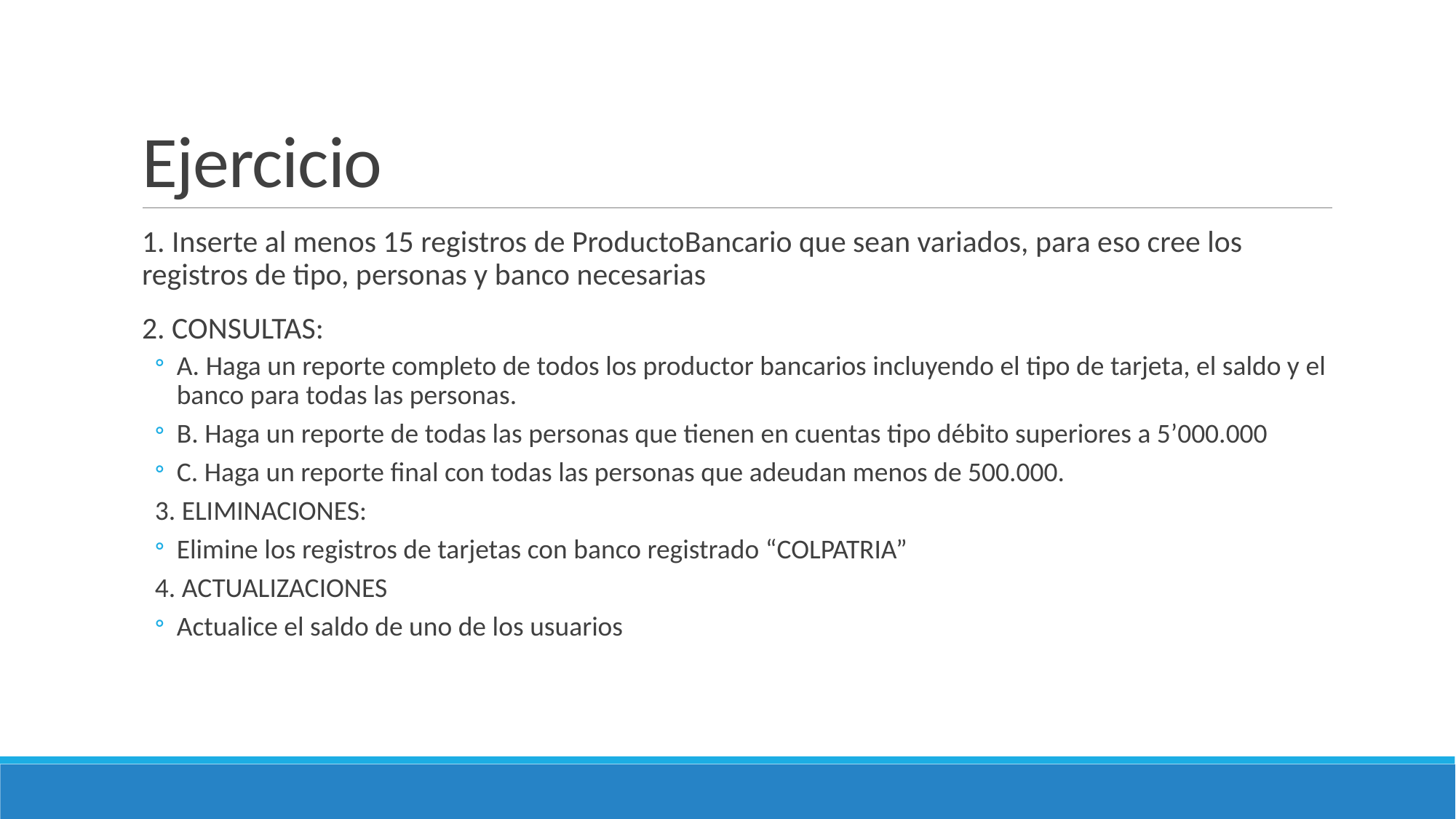

# Ejercicio
1. Inserte al menos 15 registros de ProductoBancario que sean variados, para eso cree los registros de tipo, personas y banco necesarias
2. CONSULTAS:
A. Haga un reporte completo de todos los productor bancarios incluyendo el tipo de tarjeta, el saldo y el banco para todas las personas.
B. Haga un reporte de todas las personas que tienen en cuentas tipo débito superiores a 5’000.000
C. Haga un reporte final con todas las personas que adeudan menos de 500.000.
3. ELIMINACIONES:
Elimine los registros de tarjetas con banco registrado “COLPATRIA”
4. ACTUALIZACIONES
Actualice el saldo de uno de los usuarios